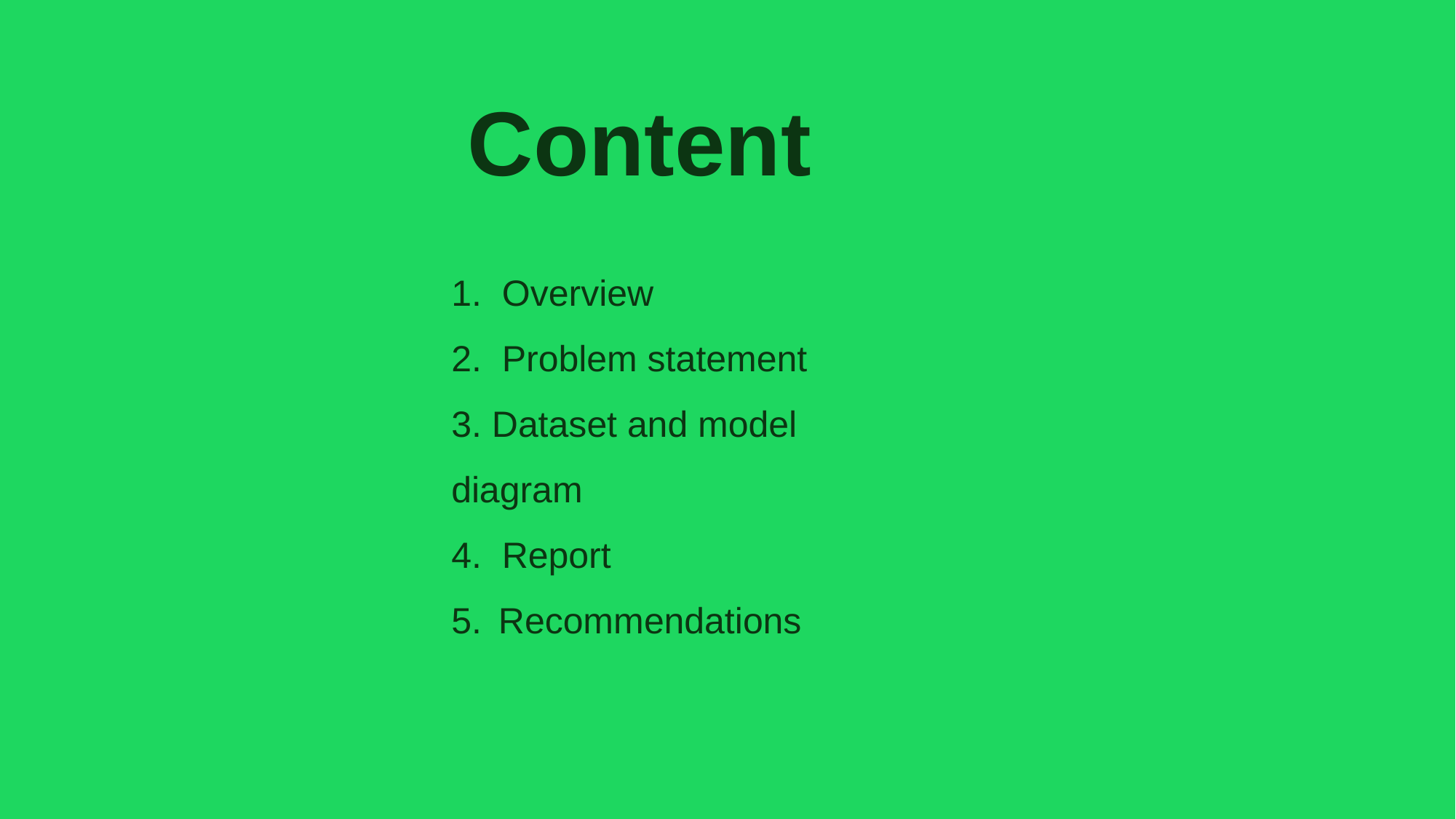

Content
1.  Overview
2.  Problem statement
3. Dataset and model diagram
4.  Report
5.  Recommendations